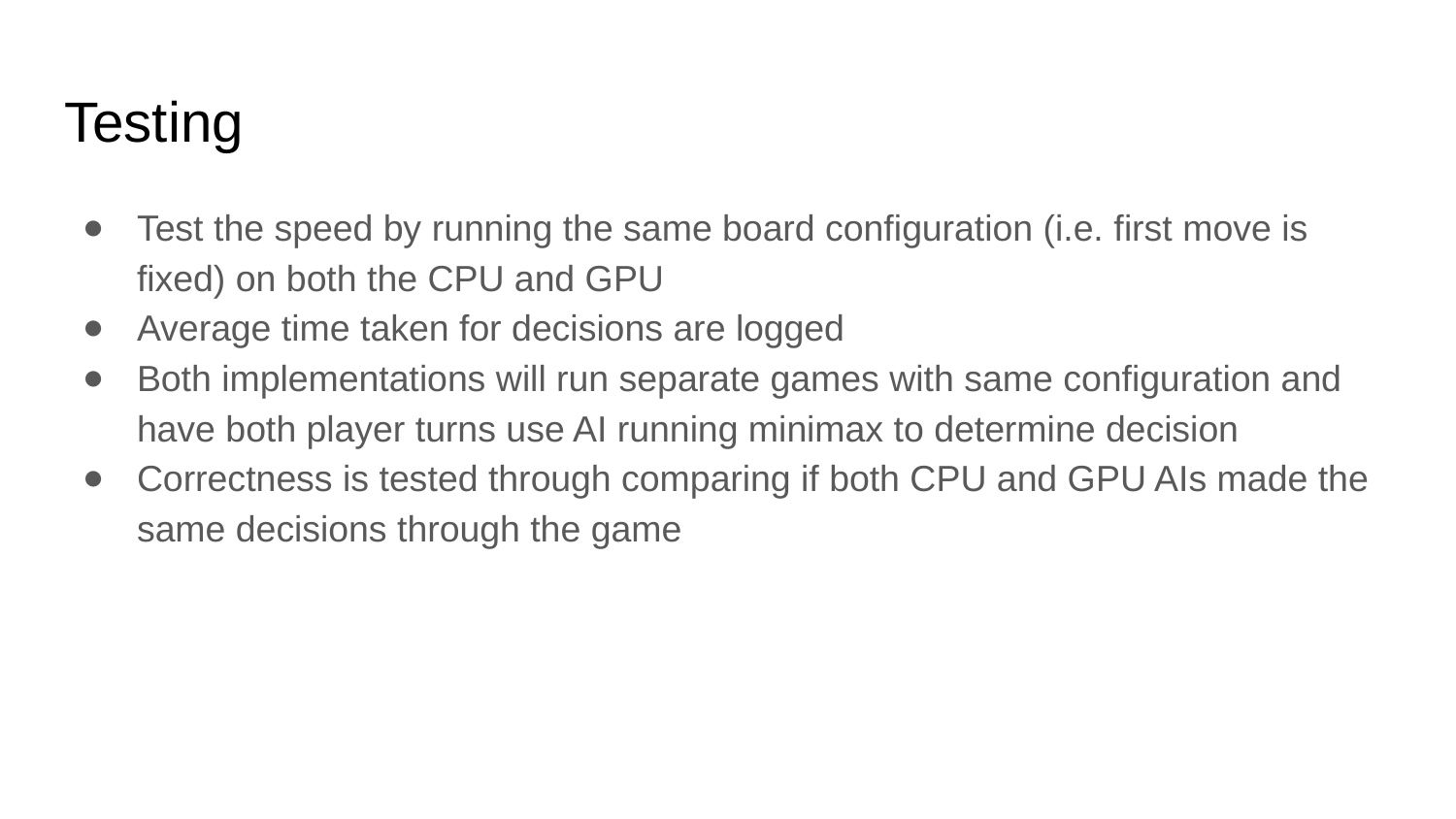

# Testing
Test the speed by running the same board configuration (i.e. first move is fixed) on both the CPU and GPU
Average time taken for decisions are logged
Both implementations will run separate games with same configuration and have both player turns use AI running minimax to determine decision
Correctness is tested through comparing if both CPU and GPU AIs made the same decisions through the game